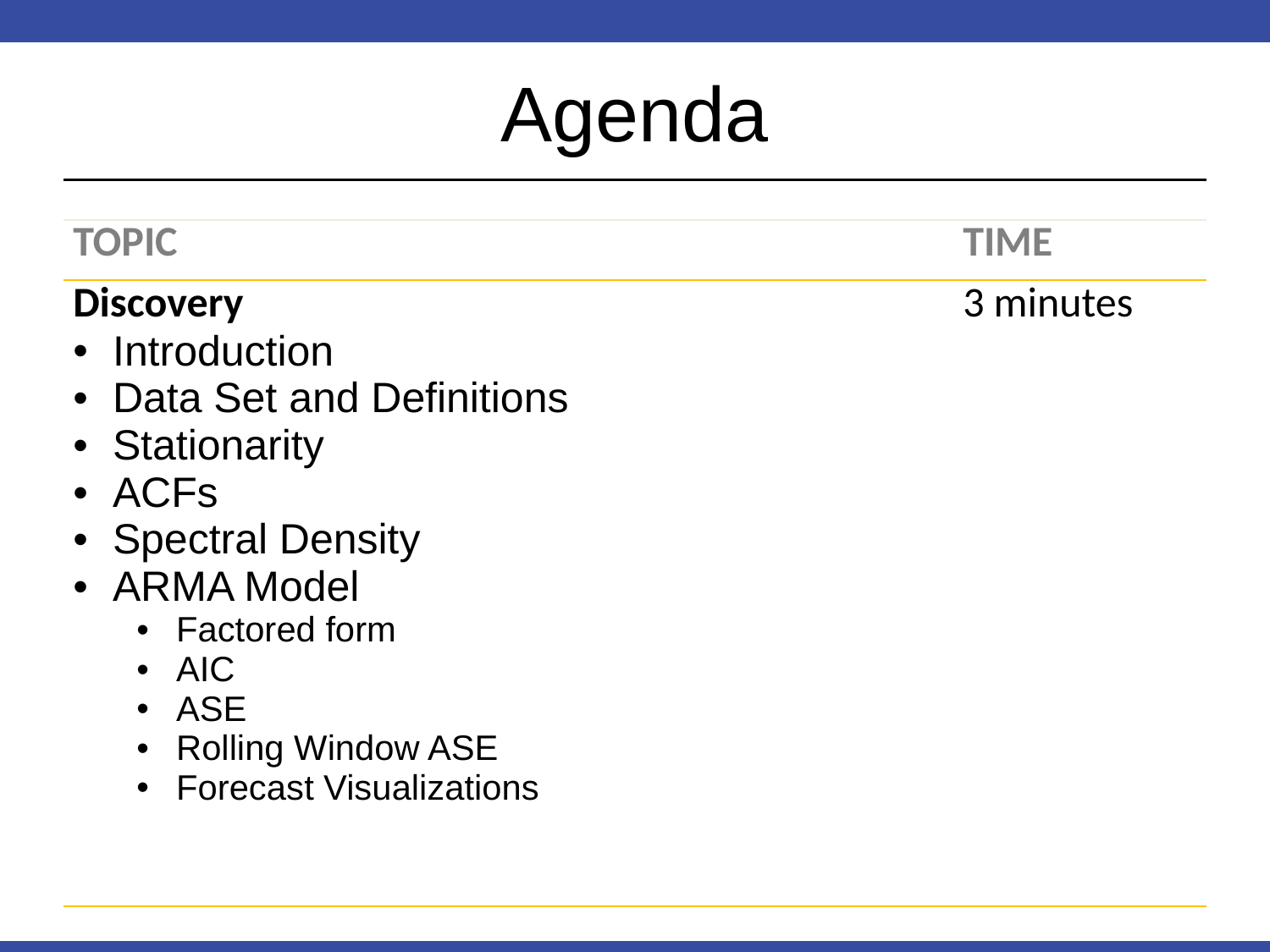

# Agenda
| TOPIC | Time |
| --- | --- |
| Discovery Introduction Data Set and Definitions Stationarity ACFs Spectral Density ARMA Model Factored form AIC ASE Rolling Window ASE Forecast Visualizations | 3 minutes |